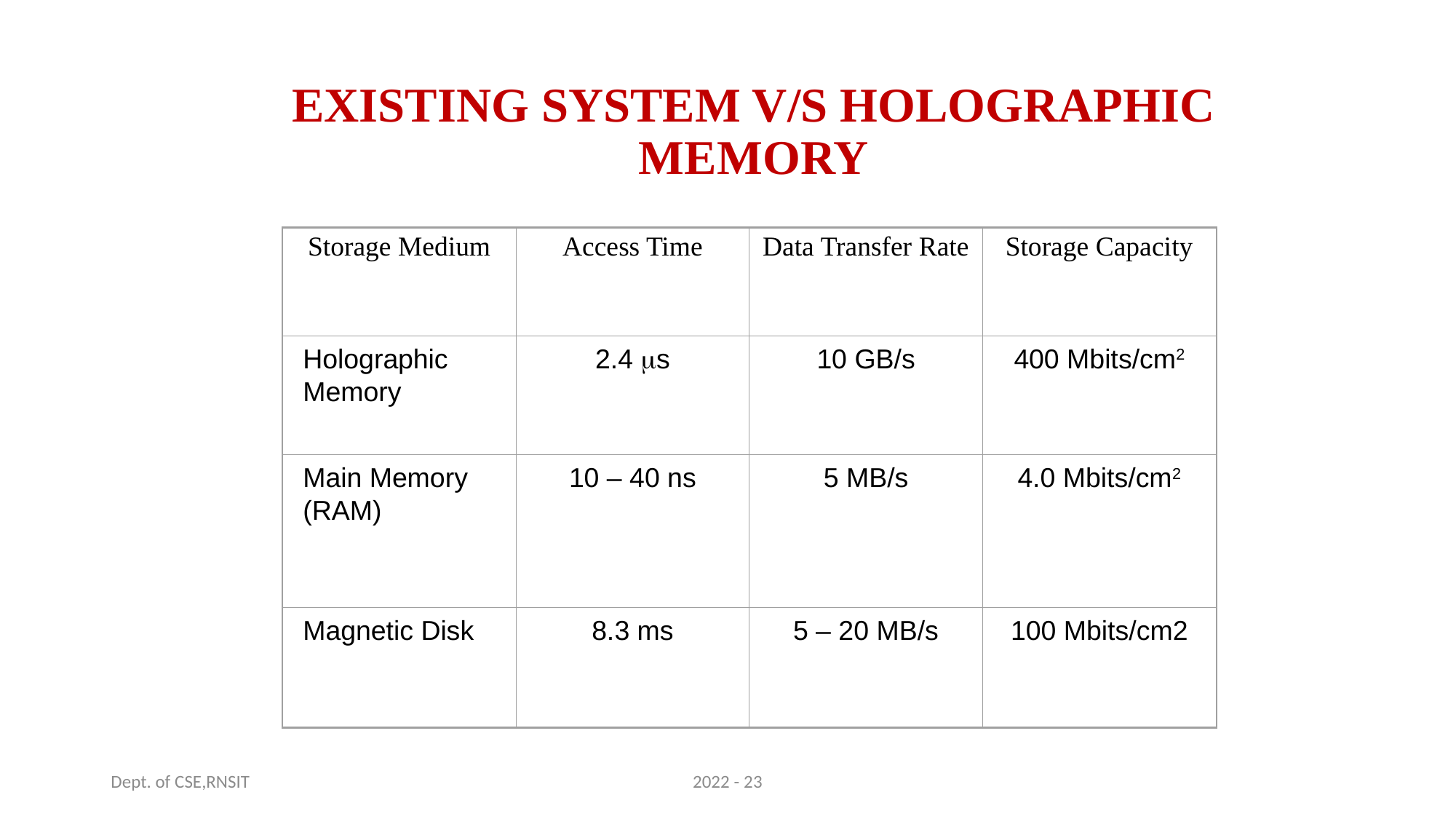

# EXISTING SYSTEM V/S HOLOGRAPHIC MEMORY

Storage Medium

Access Time

Data Transfer Rate

Storage Capacity

Holographic Memory

2.4 μs

10 GB/s

400 Mbits/cm2

Main Memory (RAM)

10 – 40 ns

5 MB/s

4.0 Mbits/cm2

Magnetic Disk

8.3 ms

5 – 20 MB/s

100 Mbits/cm2

Dept. of CSE,RNSIT
2022 - 23
6